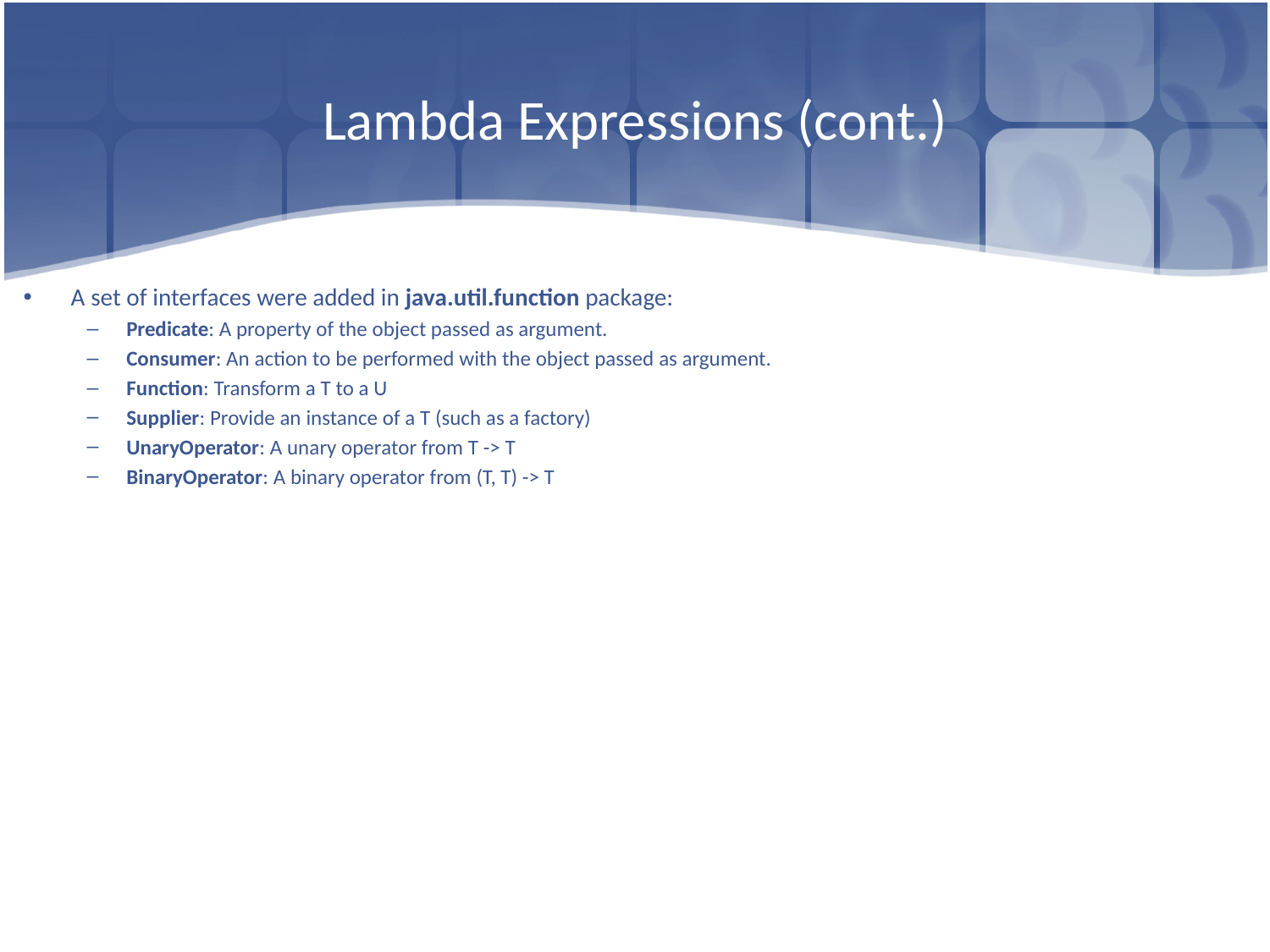

# Lambda Expressions (cont.)
A set of interfaces were added in java.util.function package:
Predicate: A property of the object passed as argument.
Consumer: An action to be performed with the object passed as argument.
Function: Transform a T to a U
Supplier: Provide an instance of a T (such as a factory)
UnaryOperator: A unary operator from T -> T
BinaryOperator: A binary operator from (T, T) -> T